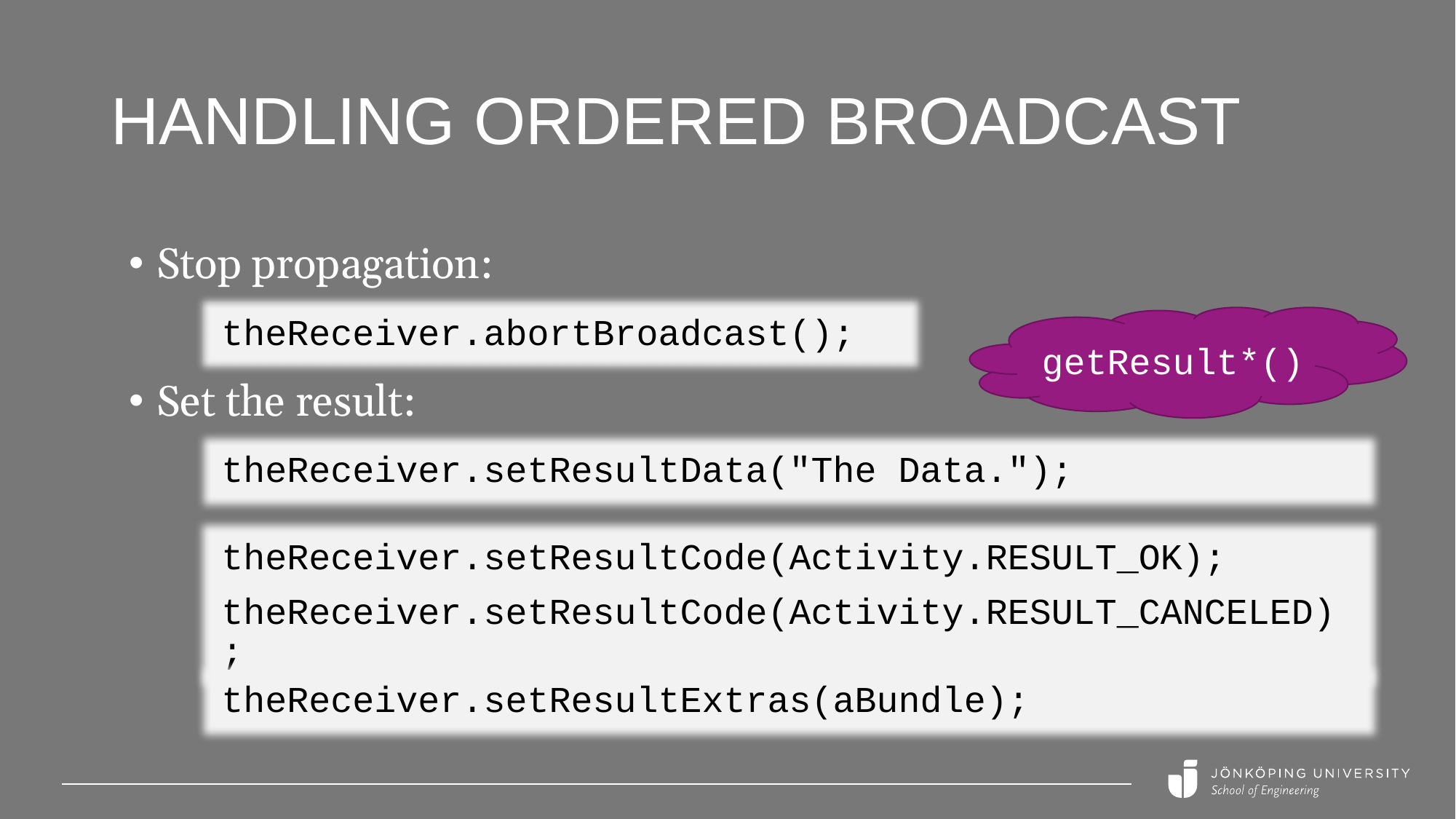

# Handling ordered broadcast
Stop propagation:
getResult*()
theReceiver.abortBroadcast();
Set the result:
theReceiver.setResultData("The Data.");
theReceiver.setResultCode(Activity.RESULT_OK);
theReceiver.setResultCode(Activity.RESULT_CANCELED);
theReceiver.setResultExtras(aBundle);